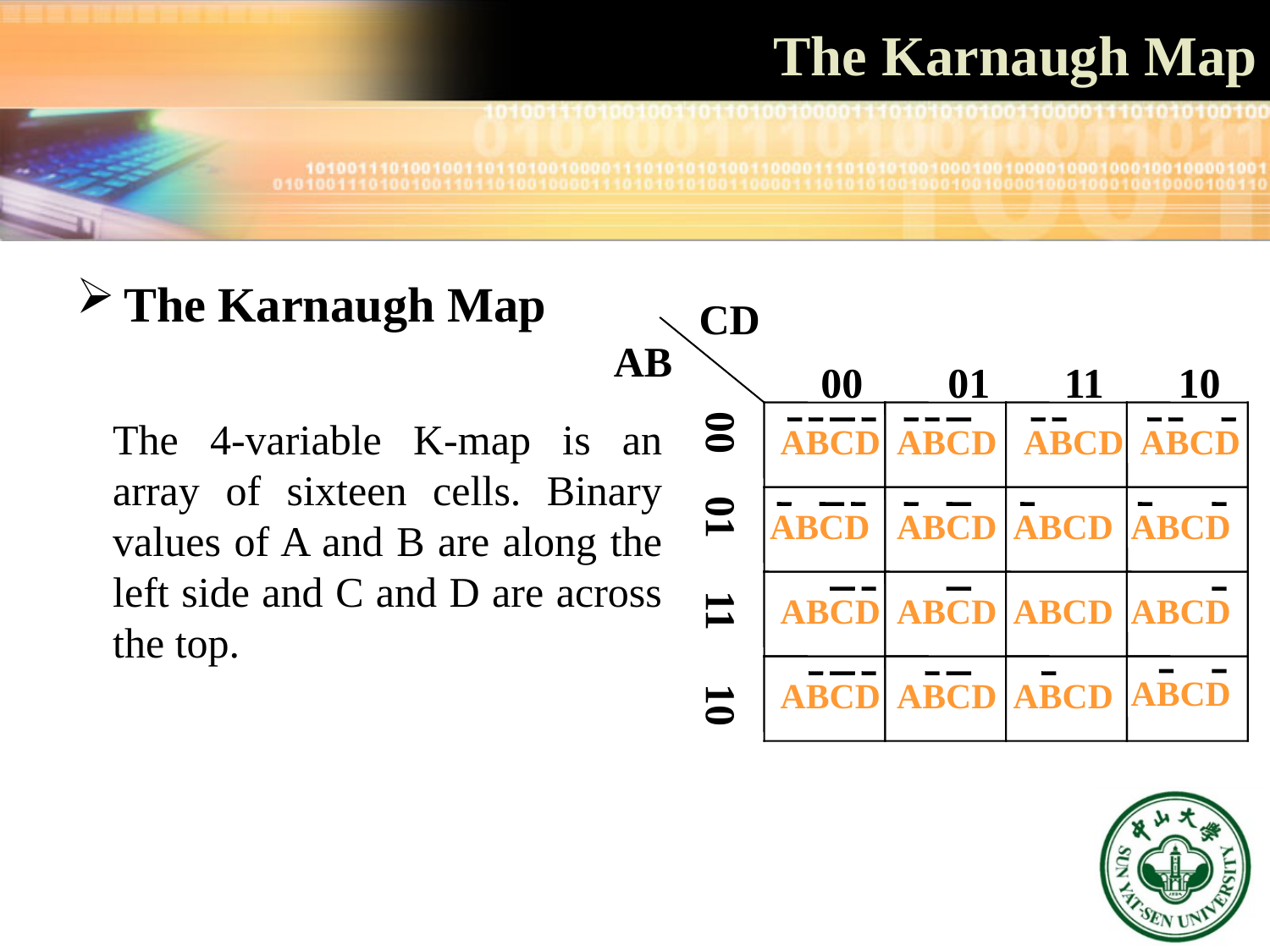

# The Karnaugh Map
The Karnaugh Map

CD

AB
00        01       11       10
00    01     11     10

The 4-variable K-map is an array of sixteen cells. Binary values of A and B are along the left side and C and D are across the top.
ABCD

ABCD

ABCD

ABCD

ABCD

ABCD

ABCD

ABCD

ABCD

ABCD

ABCD
ABCD

ABCD

ABCD

ABCD

ABCD